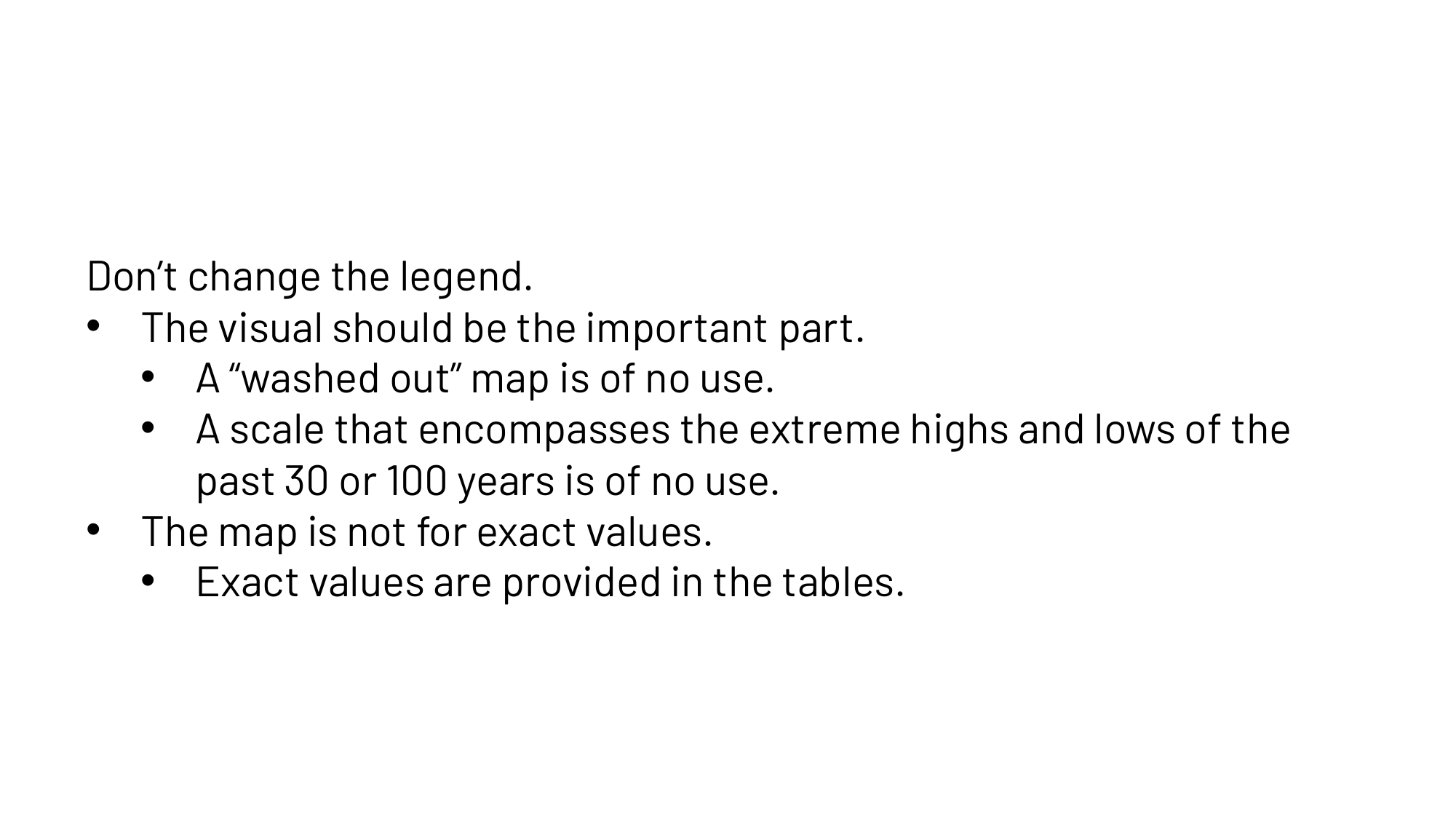

Don’t change the legend.
The visual should be the important part.
A “washed out” map is of no use.
A scale that encompasses the extreme highs and lows of the past 30 or 100 years is of no use.
The map is not for exact values.
Exact values are provided in the tables.